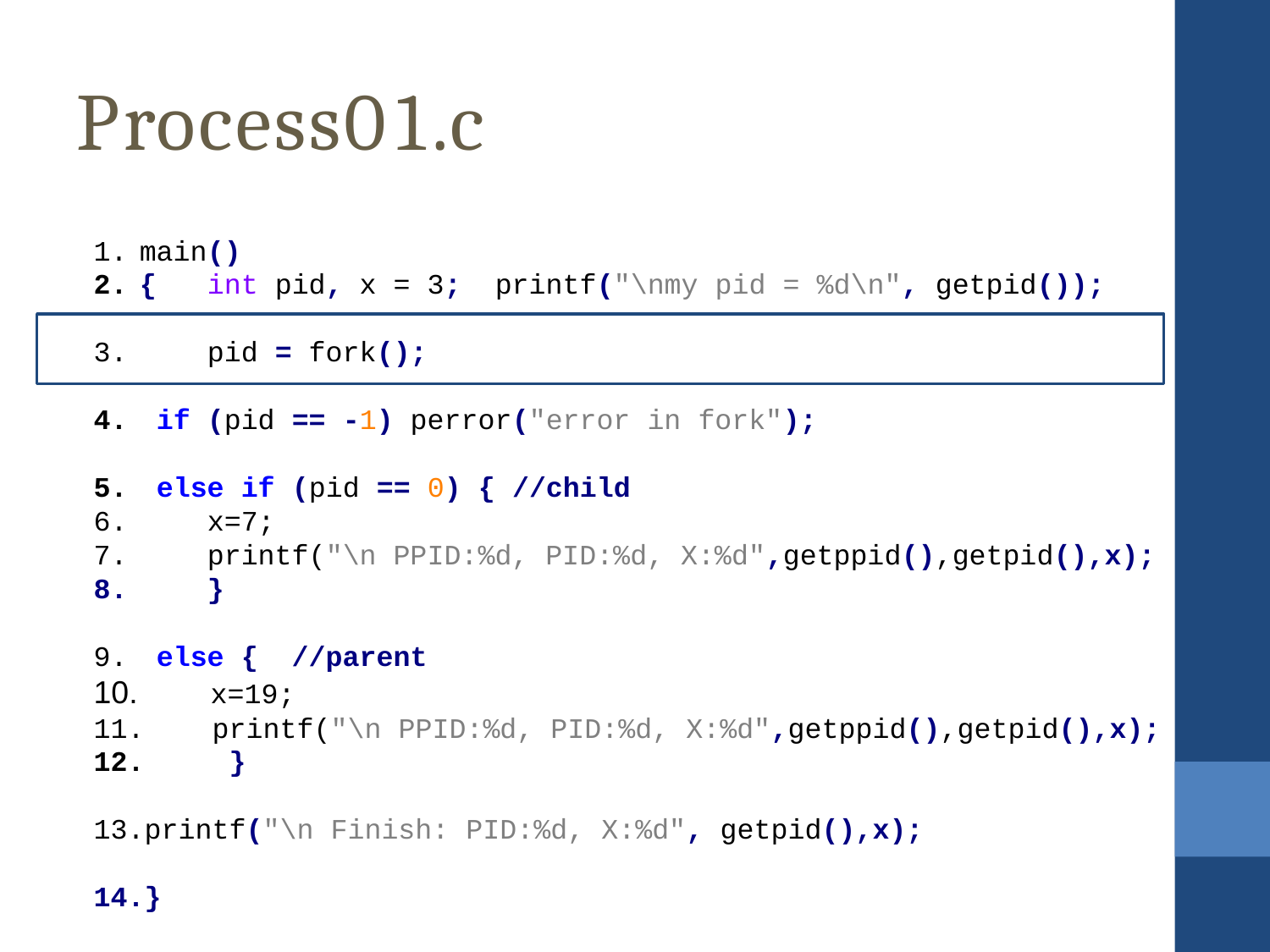

Process01.c
main()
{   int pid, x = 3;  printf("\nmy pid = %d\n", getpid());

    pid = fork();

 if (pid == -1) perror("error in fork");

 else if (pid == 0) { //child
    x=7;
    printf("\n PPID:%d, PID:%d, X:%d",getppid(),getpid(),x);
    }

 else {  //parent
        x=19;
    printf("\n PPID:%d, PID:%d, X:%d",getppid(),getpid(),x);
     }

printf("\n Finish: PID:%d, X:%d", getpid(),x);

}